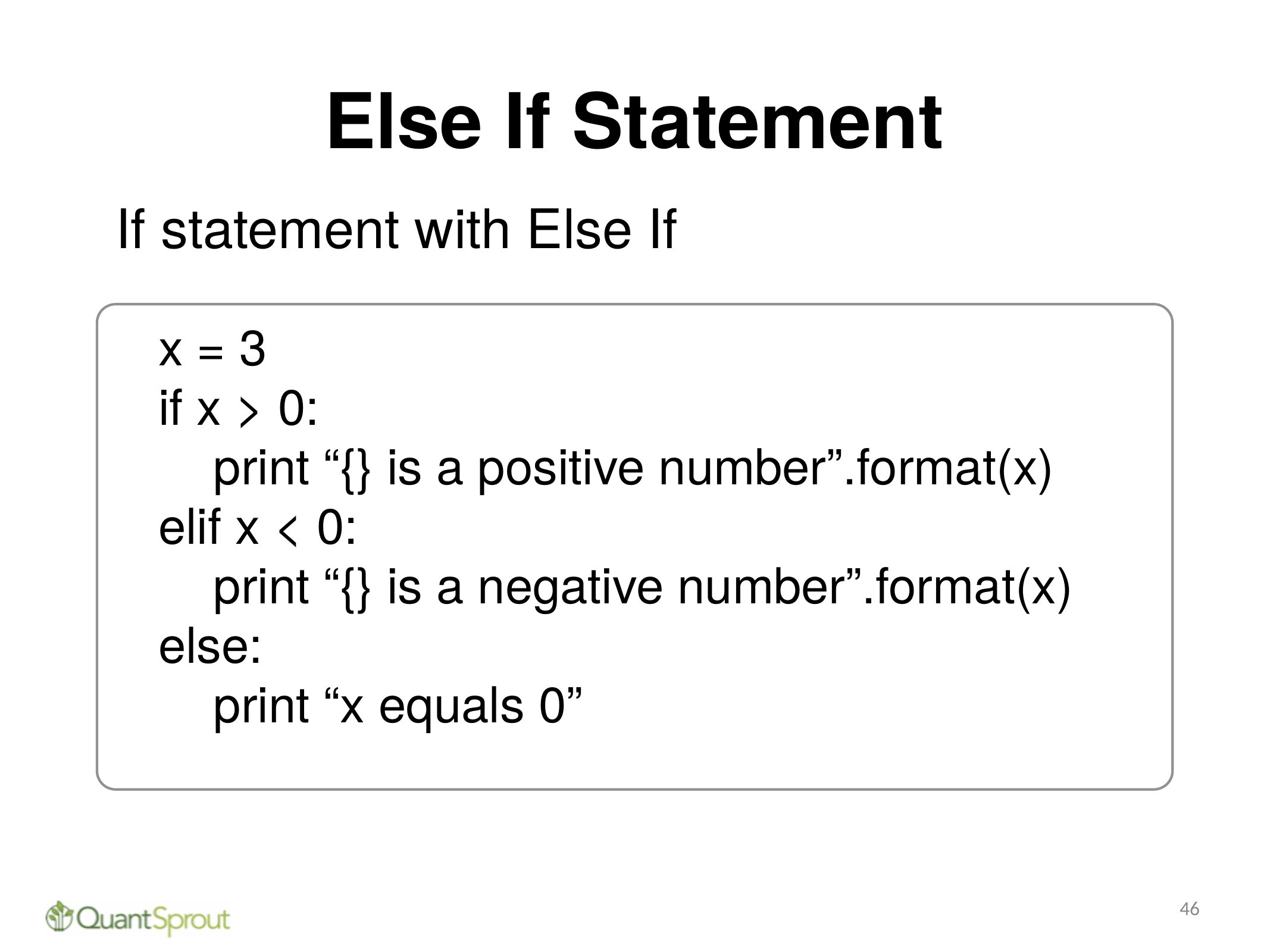

# Else If Statement
If statement with Else If
x = 3
if x > 0:
    print “{} is a positive number”.format(x)
elif x < 0:
    print “{} is a negative number”.format(x)
else:
    print “x equals 0”
46